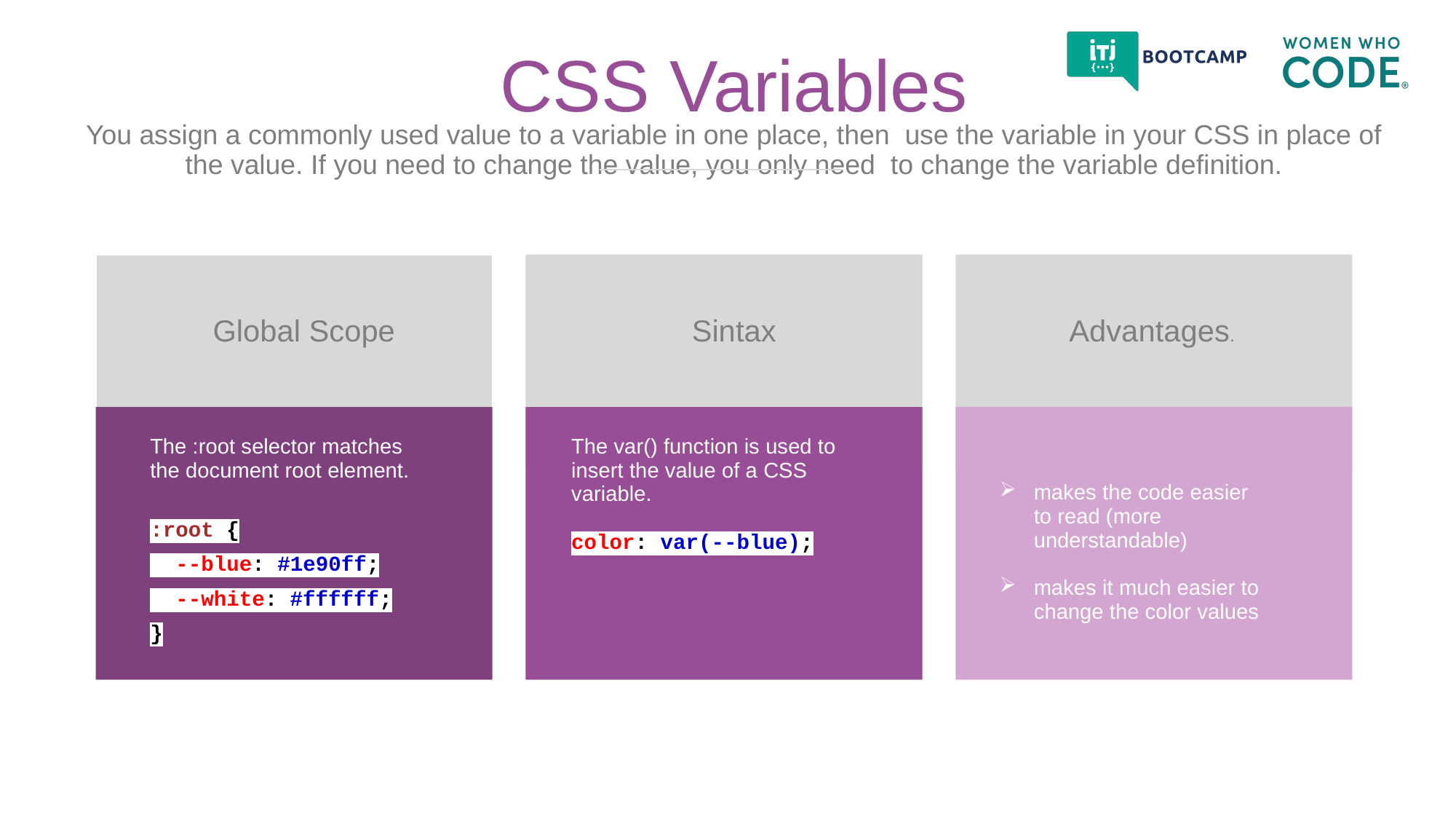

# CSS Variables
You assign a commonly used value to a variable in one place, then  use the variable in your CSS in place of the value. If you need to change the value, you only need  to change the variable definition.

Advantages.

Global Scope

Sintax
The :root selector matches the document root element.

:root {
  --blue: #1e90ff;
  --white: #ffffff;
}

The var() function is used to insert the value of a CSS variable.

color: var(--blue);

makes the code easier to read (more understandable)

makes it much easier to change the color values